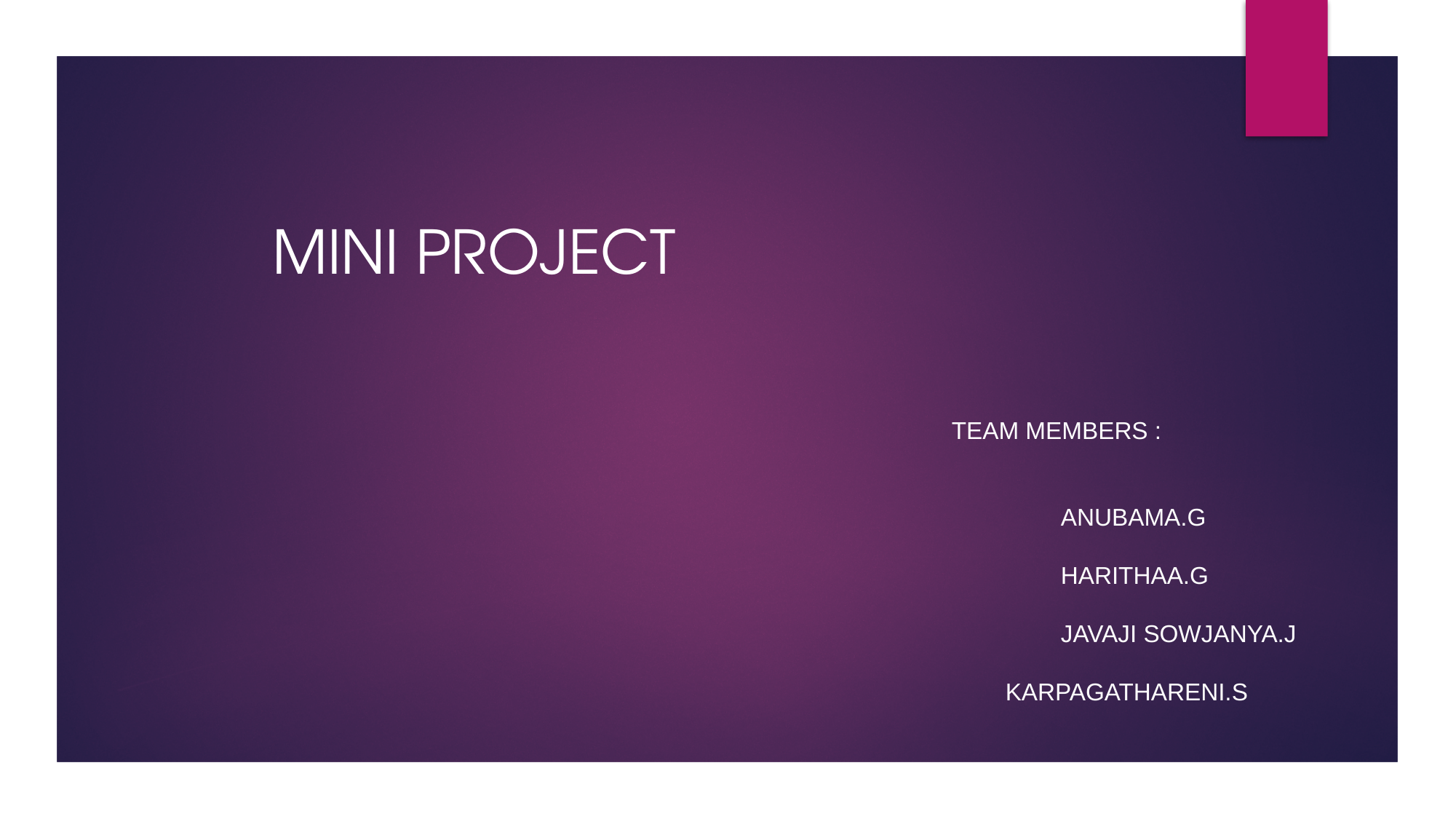

# MINI PROJECT
TEAM MEMBERS :

                                                                                                         	ANUBAMA.G
                                                                                                         	HARITHAA.G
                                                                                                         	JAVAJI SOWJANYA.J

        KARPAGATHARENI.S